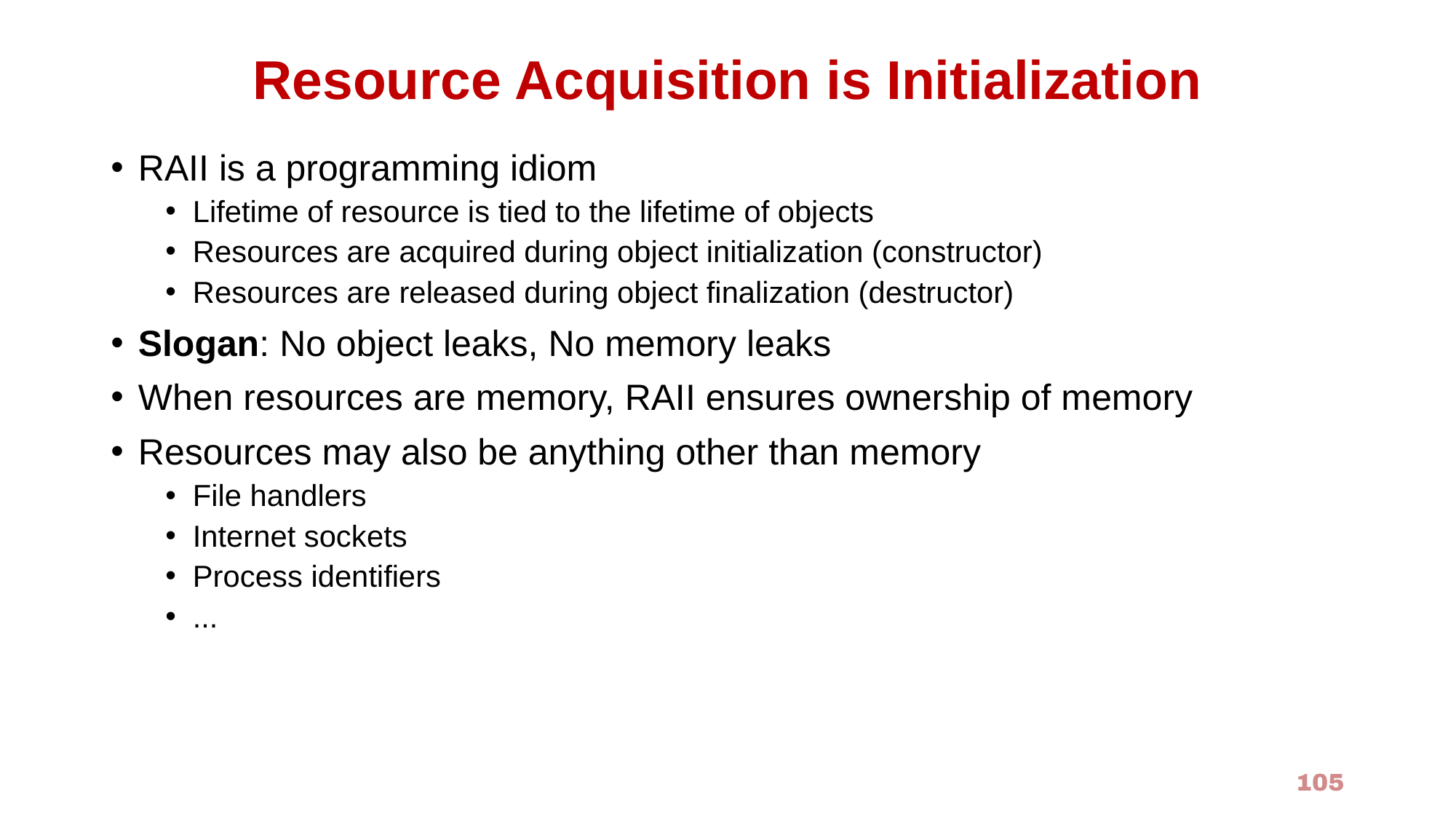

# Resource Acquisition is Initialization
RAII is a programming idiom
Lifetime of resource is tied to the lifetime of objects
Resources are acquired during object initialization (constructor)
Resources are released during object finalization (destructor)
Slogan: No object leaks, No memory leaks
When resources are memory, RAII ensures ownership of memory
Resources may also be anything other than memory
File handlers
Internet sockets
Process identifiers
...
105